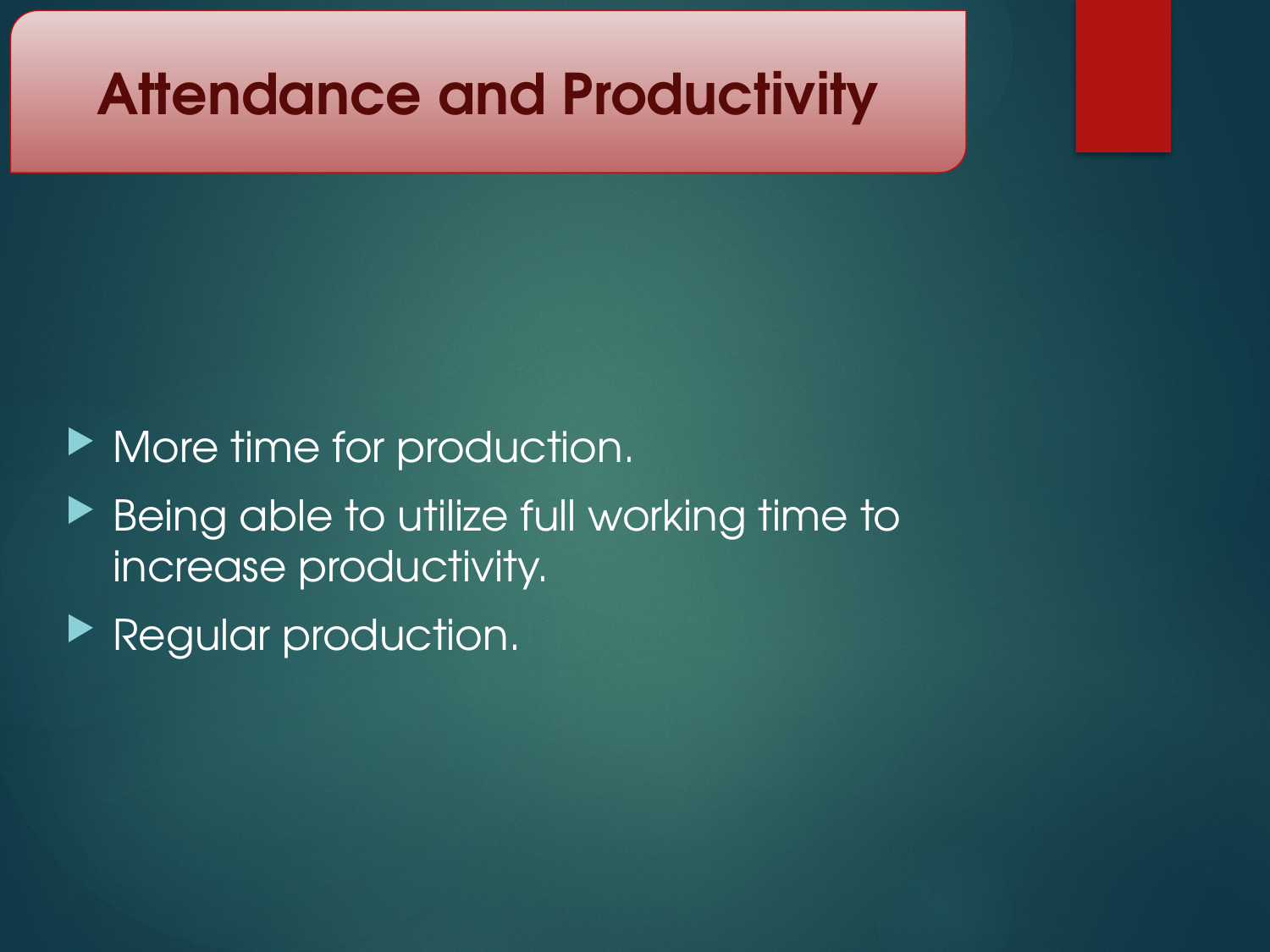

Attendance and Productivity
More time for production.
Being able to utilize full working time to increase productivity.
Regular production.